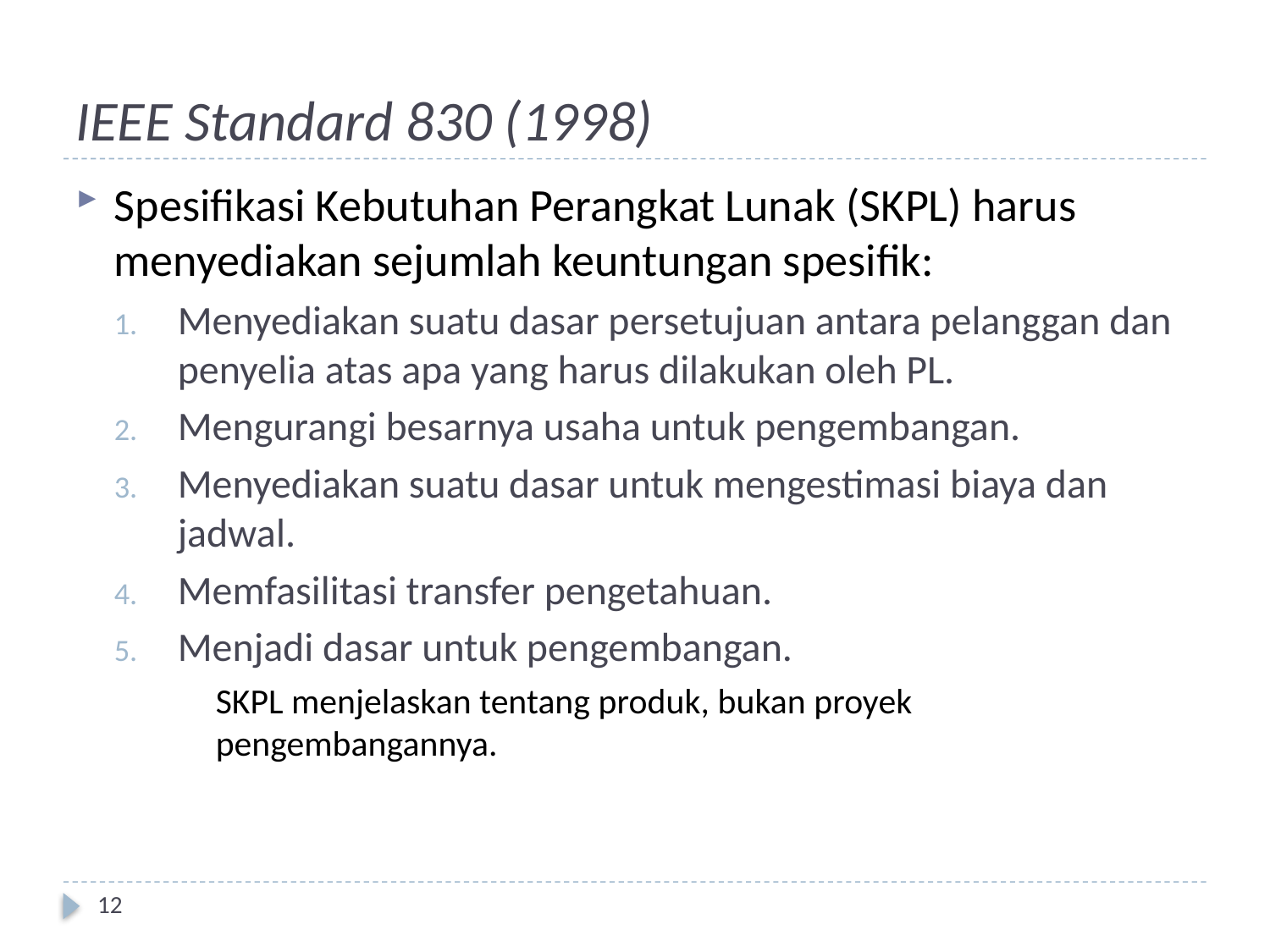

# IEEE Standard 830 (1998)
Spesifikasi Kebutuhan Perangkat Lunak (SKPL) harus menyediakan sejumlah keuntungan spesifik:
Menyediakan suatu dasar persetujuan antara pelanggan dan penyelia atas apa yang harus dilakukan oleh PL.
Mengurangi besarnya usaha untuk pengembangan.
Menyediakan suatu dasar untuk mengestimasi biaya dan jadwal.
Memfasilitasi transfer pengetahuan.
Menjadi dasar untuk pengembangan.
	SKPL menjelaskan tentang produk, bukan proyek pengembangannya.
12